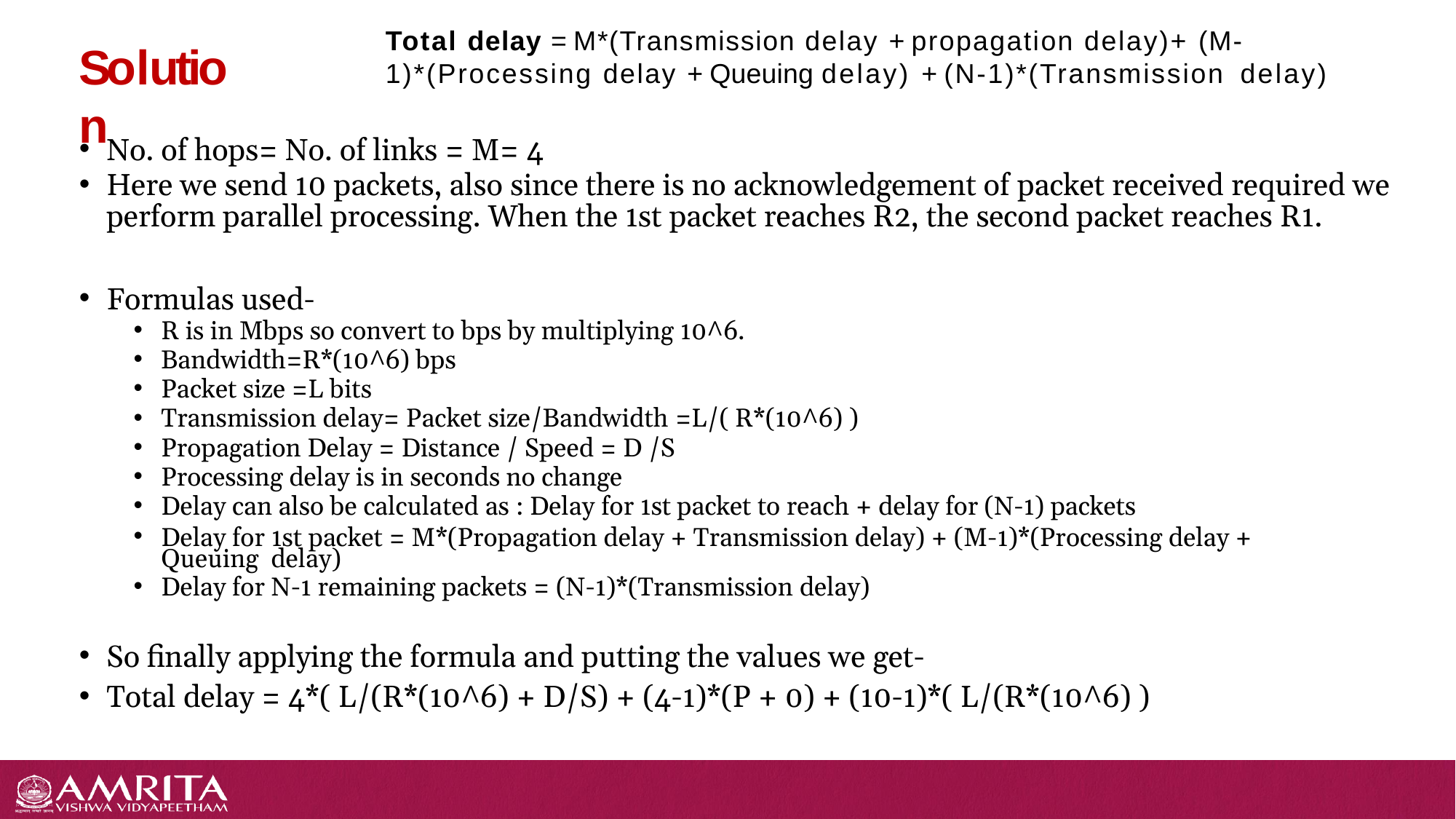

Total delay = M*(Transmission delay + propagation delay)+ (M-  1)*(Processing delay + Queuing delay) + (N-1)*(Transmission delay)
# Solution
No. of hops= No. of links = M= 4
Here we send 10 packets, also since there is no acknowledgement of packet received required we
perform parallel processing. When the 1st packet reaches R2, the second packet reaches R1.

Formulas used-
R is in Mbps so convert to bps by multiplying 10^6.
Bandwidth=R*(10^6) bps
Packet size =L bits
Transmission delay= Packet size/Bandwidth =L/( R*(10^6) )
Propagation Delay = Distance / Speed = D /S
Processing delay is in seconds no change
Delay can also be calculated as : Delay for 1st packet to reach + delay for (N-1) packets
Delay for 1st packet = M*(Propagation delay + Transmission delay) + (M-1)*(Processing delay + Queuing  delay)
Delay for N-1 remaining packets = (N-1)*(Transmission delay)

So finally applying the formula and putting the values we get-
Total delay = 4*( L/(R*(10^6) + D/S) + (4-1)*(P + 0) + (10-1)*( L/(R*(10^6) )